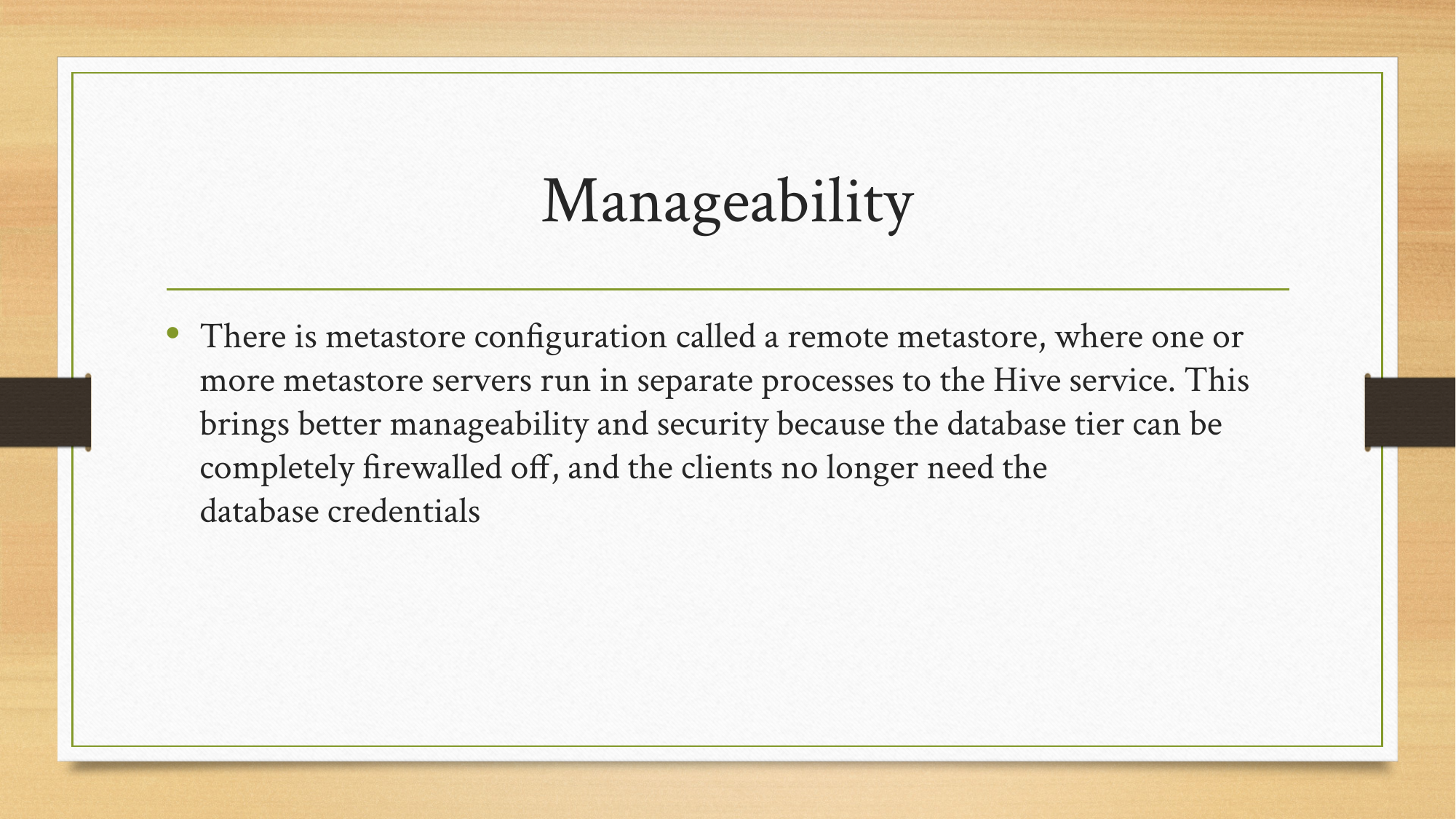

# Manageability
There is metastore configuration called a remote metastore, where one or more metastore servers run in separate processes to the Hive service. This brings better manageability and security because the database tier can be completely firewalled off, and the clients no longer need the
database credentials